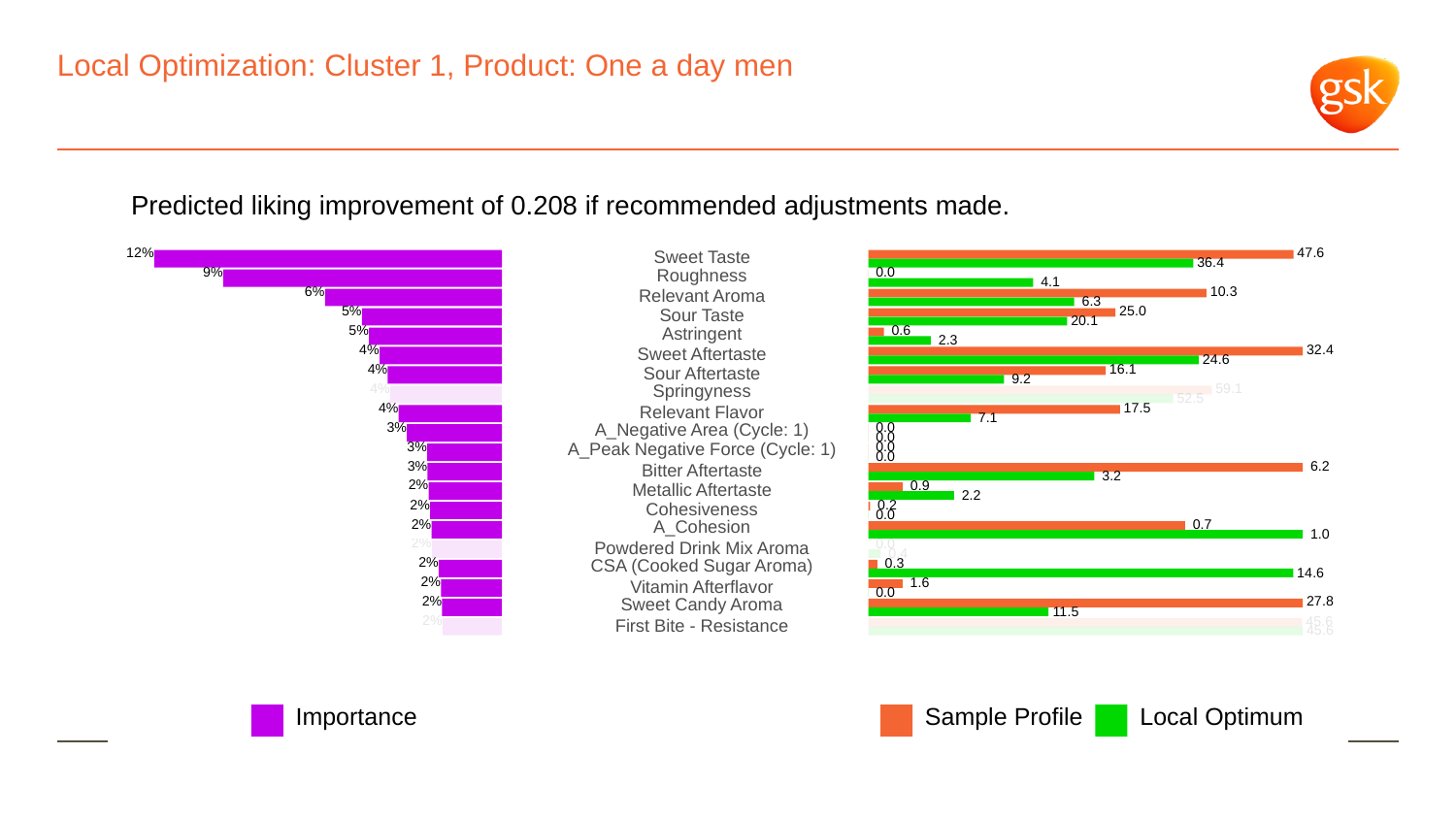

# Local Optimization: Cluster 1, Product: One a day men

Predicted liking improvement of 0.208 if recommended adjustments made.

12%
 47.6

Sweet Taste
 36.4

9%
Roughness
  0.0

  4.1

6%
 10.3

Relevant Aroma
  6.3

5%
 25.0

Sour Taste
 20.1

5%
Astringent
  0.6

  2.3

4%
 32.4

Sweet Aftertaste
 24.6

4%
 16.1

Sour Aftertaste
  9.2

4%
Springyness
 59.1

 52.5

4%
 17.5

Relevant Flavor
  7.1

3%
A_Negative Area (Cycle: 1)
  0.0

  0.0

3%
A_Peak Negative Force (Cycle: 1)
  0.0

  0.0

3%
  6.2

Bitter Aftertaste
  3.2

2%
  0.9

Metallic Aftertaste
  2.2

2%
  0.2

Cohesiveness
  0.0

2%
A_Cohesion
  0.7

  1.0

2%
  0.0

Powdered Drink Mix Aroma
  0.4

2%
CSA (Cooked Sugar Aroma)
  0.3

 14.6

2%
  1.6

Vitamin Afterflavor
  0.0

2%
Sweet Candy Aroma
 27.8

 11.5

2%
 45.6

First Bite - Resistance
 45.6

Local Optimum
Sample Profile
Importance